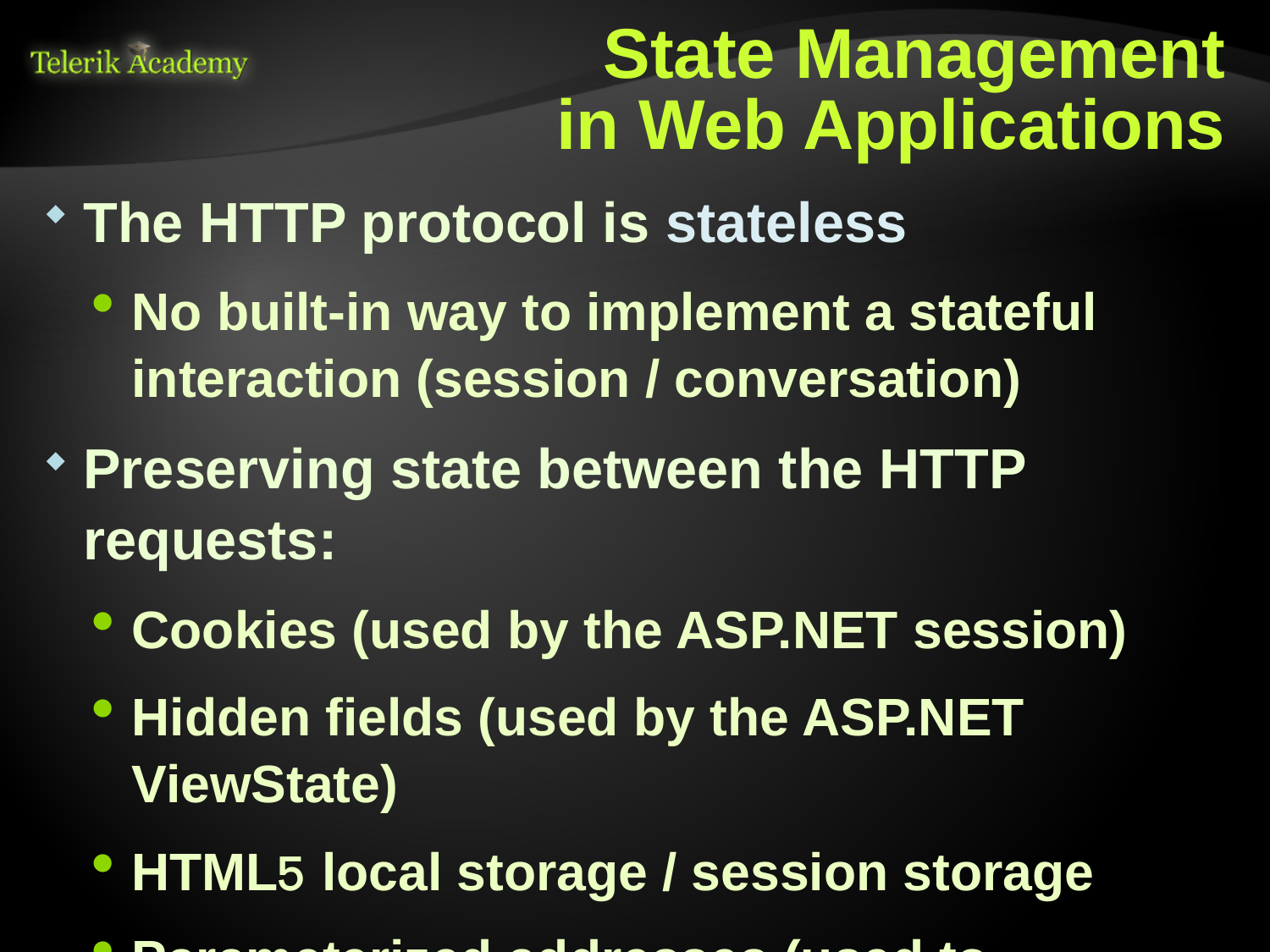

# State Management in Web Applications
The HTTP protocol is stateless
No built-in way to implement a stateful interaction (session / conversation)
Preserving state between the HTTP requests:
Cookies (used by the ASP.NET session)
Hidden fields (used by the ASP.NET ViewState)
HTML5 local storage / session storage
Parameterized addresses (used to implement cookieless session in ASP.NET)